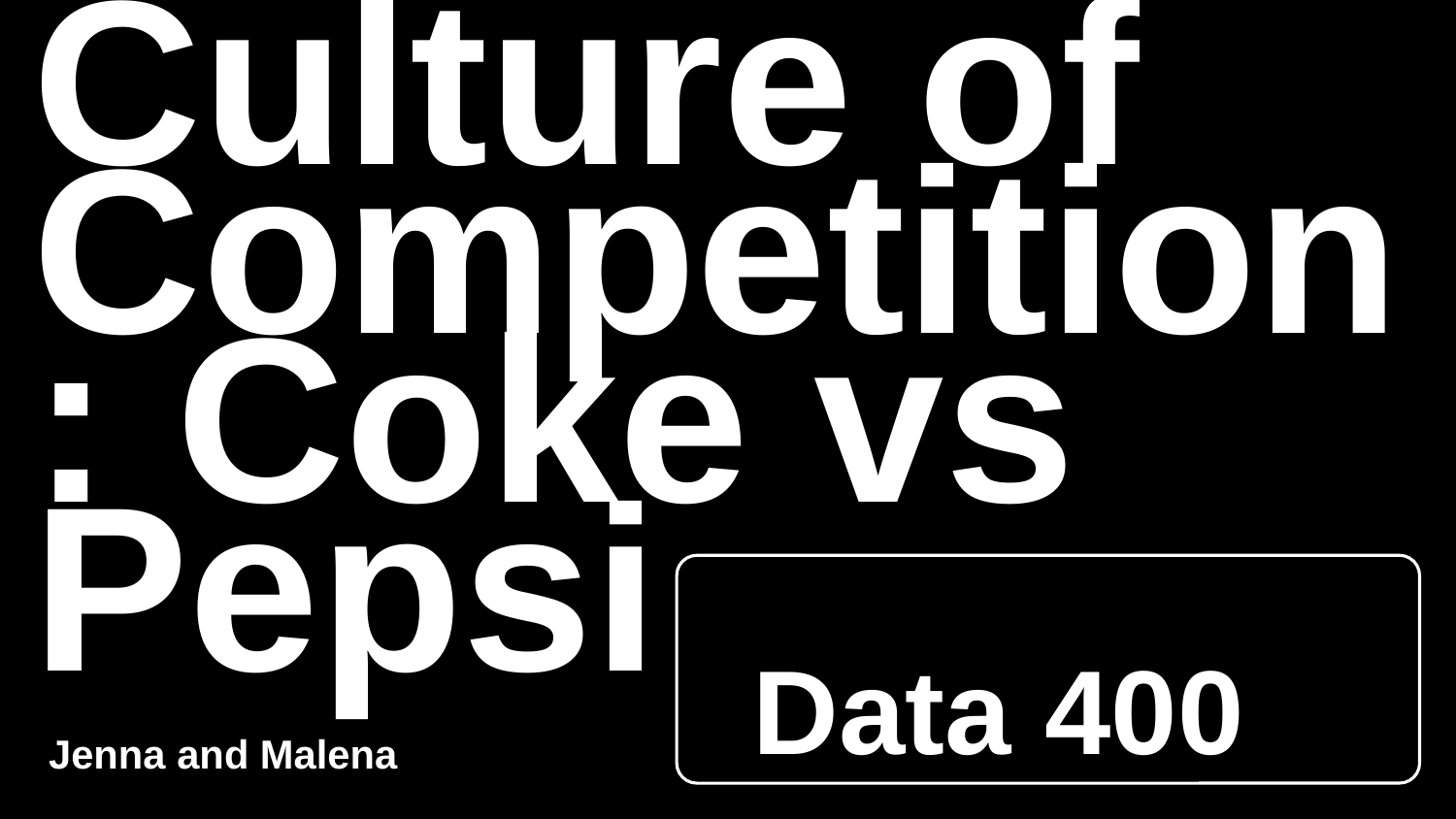

# Culture of Competition: Coke vs Pepsi
Data 400
Jenna and Malena